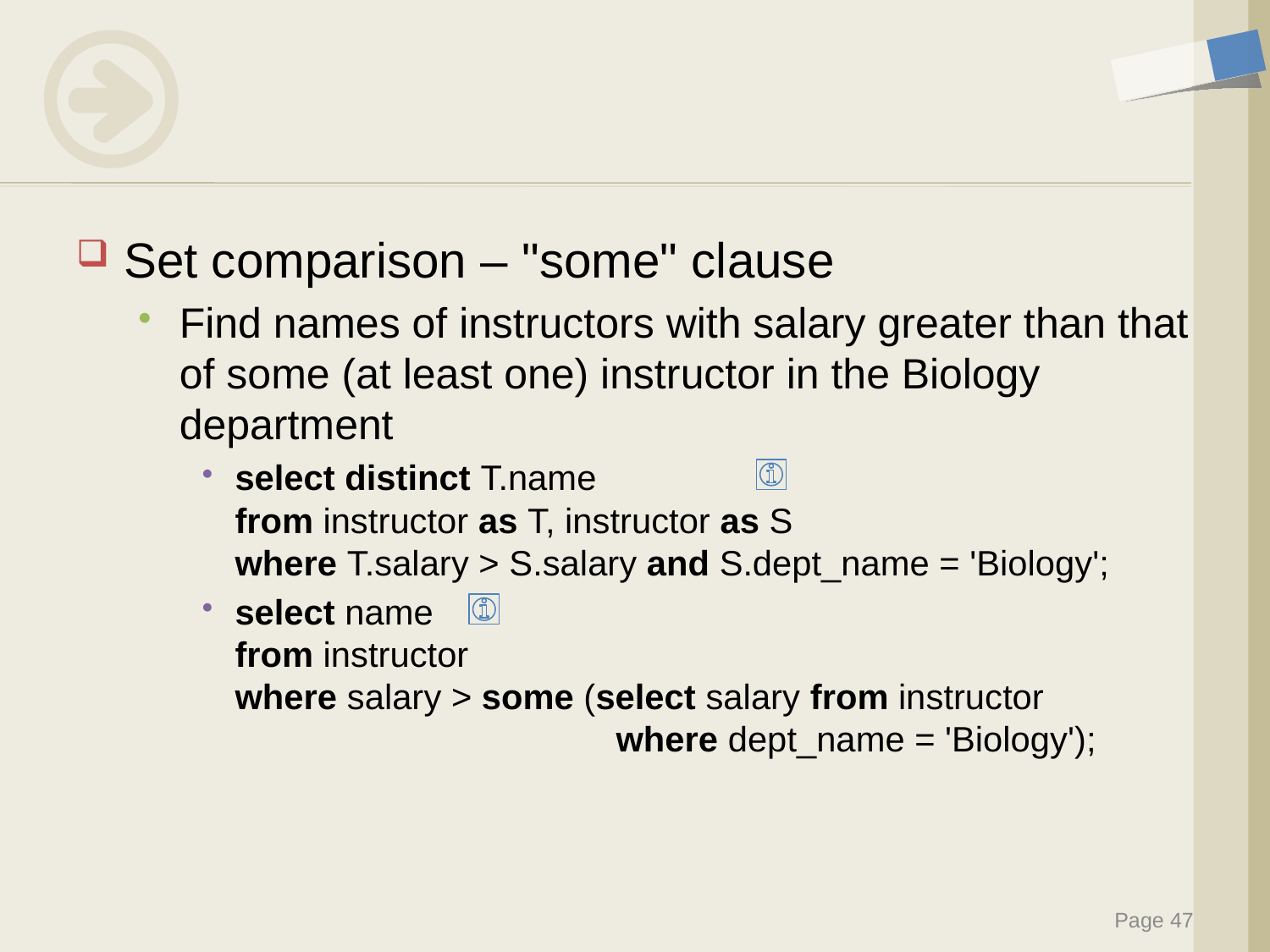

#
Set comparison – "some" clause
Find names of instructors with salary greater than that of some (at least one) instructor in the Biology department
select distinct T.name
from instructor as T, instructor as S
where T.salary > S.salary and S.dept_name = 'Biology';
select name
from instructor
where salary > some (select salary from instructor
			where dept_name = 'Biology');

Page 47